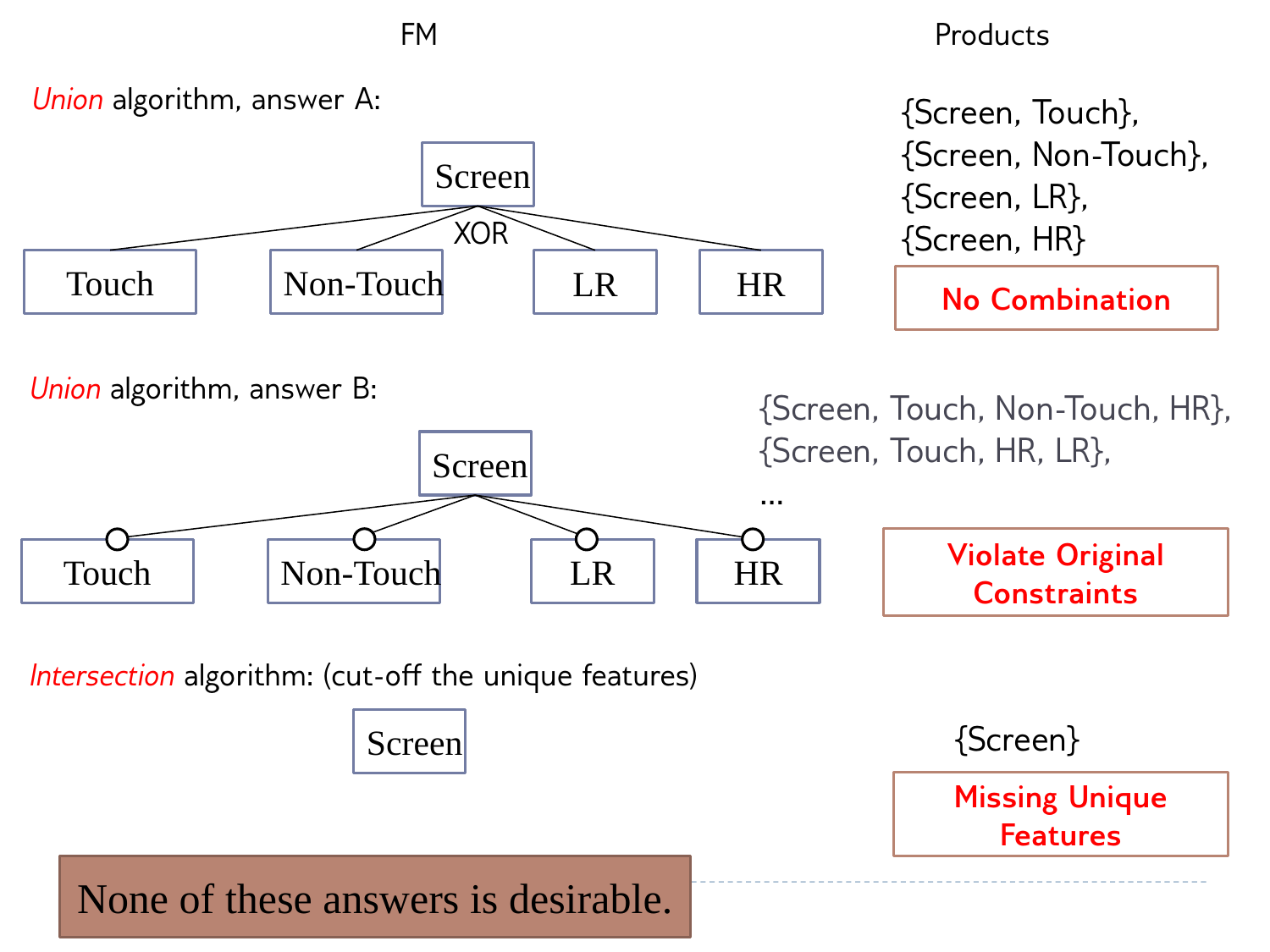

FM
Products
Union algorithm, answer A:
{Screen, Touch},
{Screen, Non-Touch},
{Screen, LR},
{Screen, HR}
Screen
XOR
Touch
Non-Touch
LR
HR
No Combination
Union algorithm, answer B:
{Screen, Touch, Non-Touch, HR},
{Screen, Touch, HR, LR},
…
Screen

Violate Original Constraints

Touch
Non-Touch
LR
HR
Intersection algorithm: (cut-off the unique features)
Screen
{Screen}
Missing Unique Features
None of these answers is desirable.